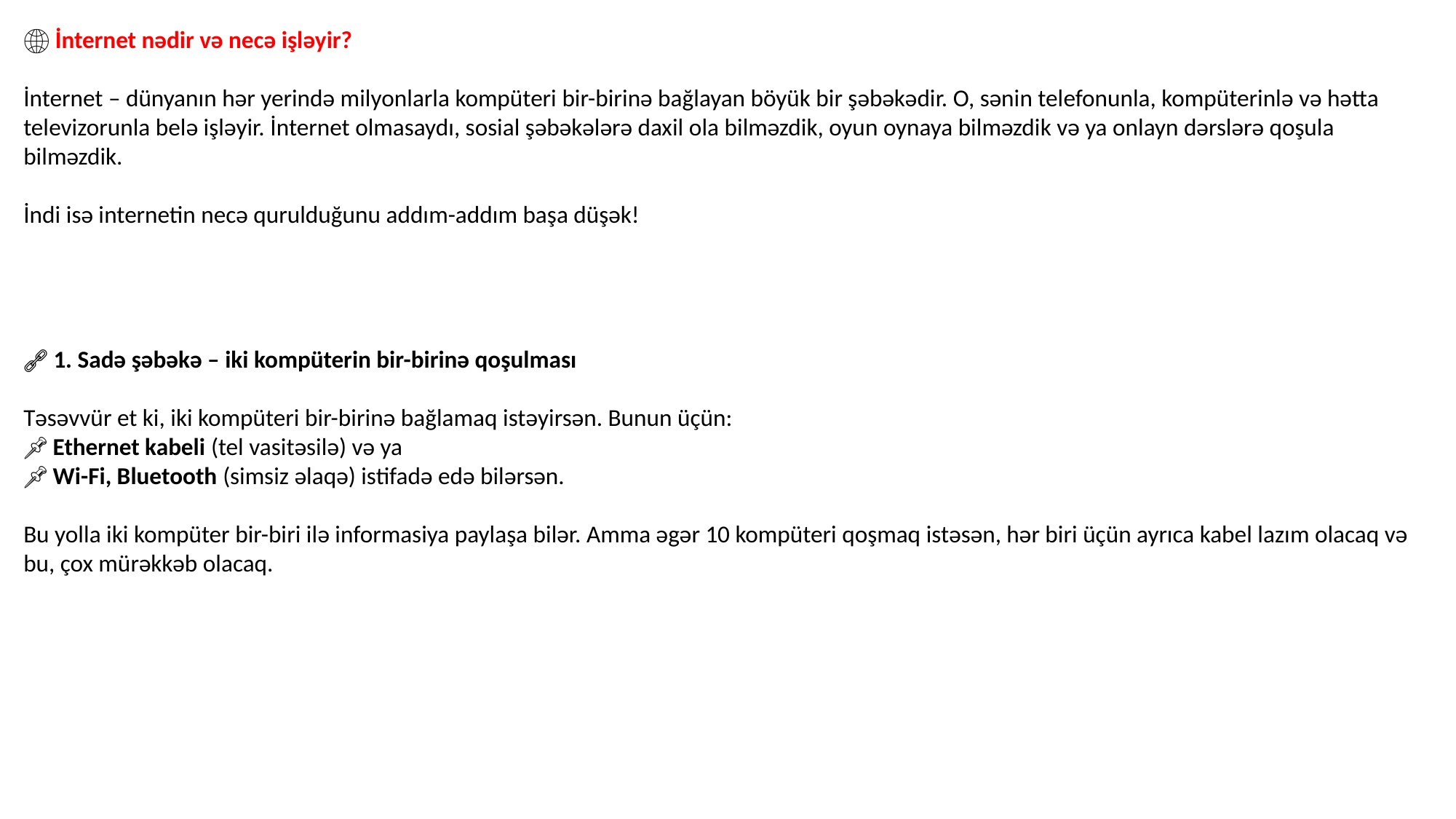

🌐 İnternet nədir və necə işləyir?

İnternet – dünyanın hər yerində milyonlarla kompüteri bir-birinə bağlayan böyük bir şəbəkədir. O, sənin telefonunla, kompüterinlə və hətta televizorunla belə işləyir. İnternet olmasaydı, sosial şəbəkələrə daxil ola bilməzdik, oyun oynaya bilməzdik və ya onlayn dərslərə qoşula bilməzdik.

İndi isə internetin necə qurulduğunu addım-addım başa düşək!

🔗 1. Sadə şəbəkə – iki kompüterin bir-birinə qoşulması

Təsəvvür et ki, iki kompüteri bir-birinə bağlamaq istəyirsən. Bunun üçün:
📌 Ethernet kabeli (tel vasitəsilə) və ya
📌 Wi-Fi, Bluetooth (simsiz əlaqə) istifadə edə bilərsən.

Bu yolla iki kompüter bir-biri ilə informasiya paylaşa bilər. Amma əgər 10 kompüteri qoşmaq istəsən, hər biri üçün ayrıca kabel lazım olacaq və bu, çox mürəkkəb olacaq.